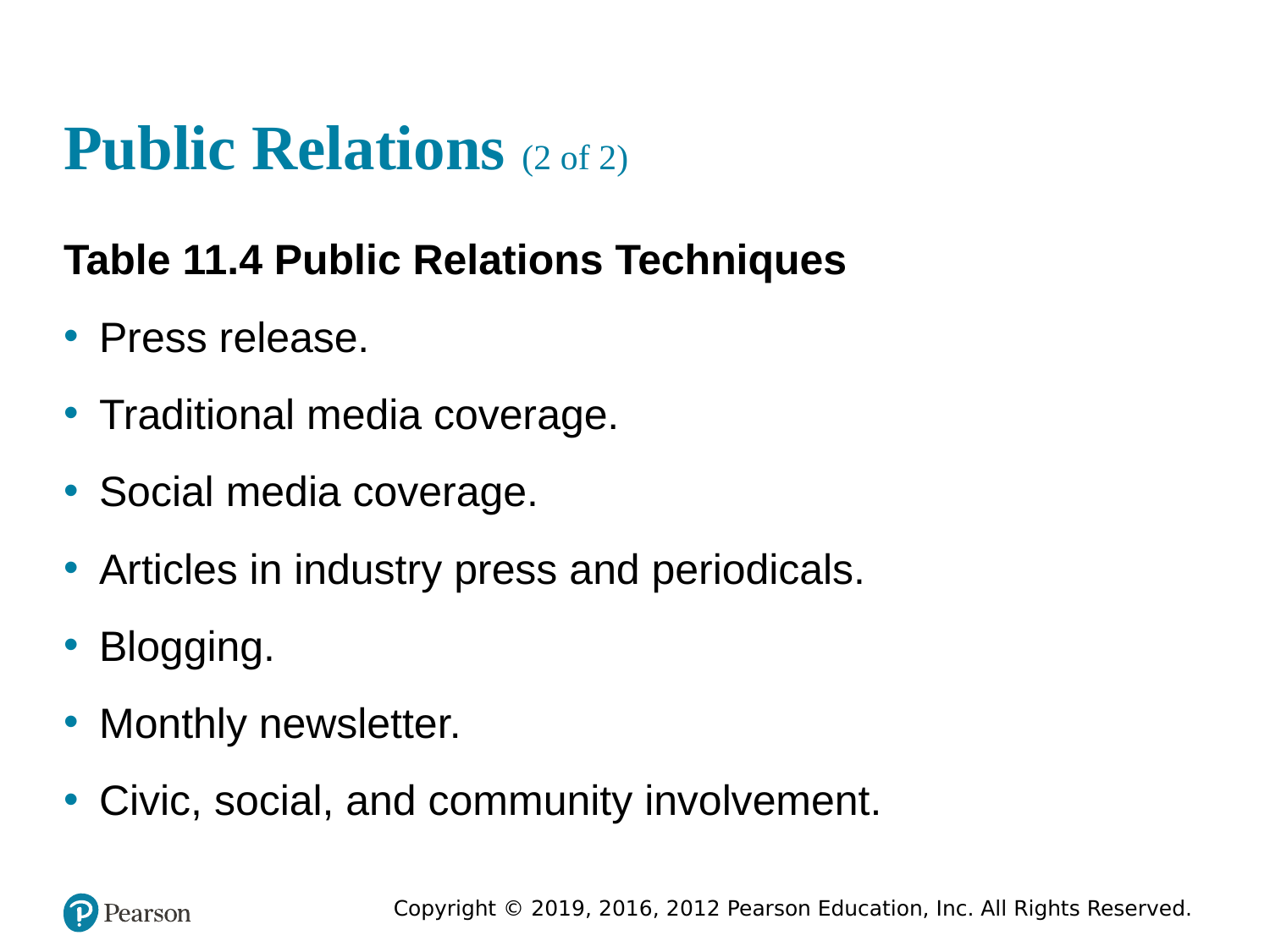

# Public Relations (2 of 2)
Table 11.4 Public Relations Techniques
Press release.
Traditional media coverage.
Social media coverage.
Articles in industry press and periodicals.
Blogging.
Monthly newsletter.
Civic, social, and community involvement.